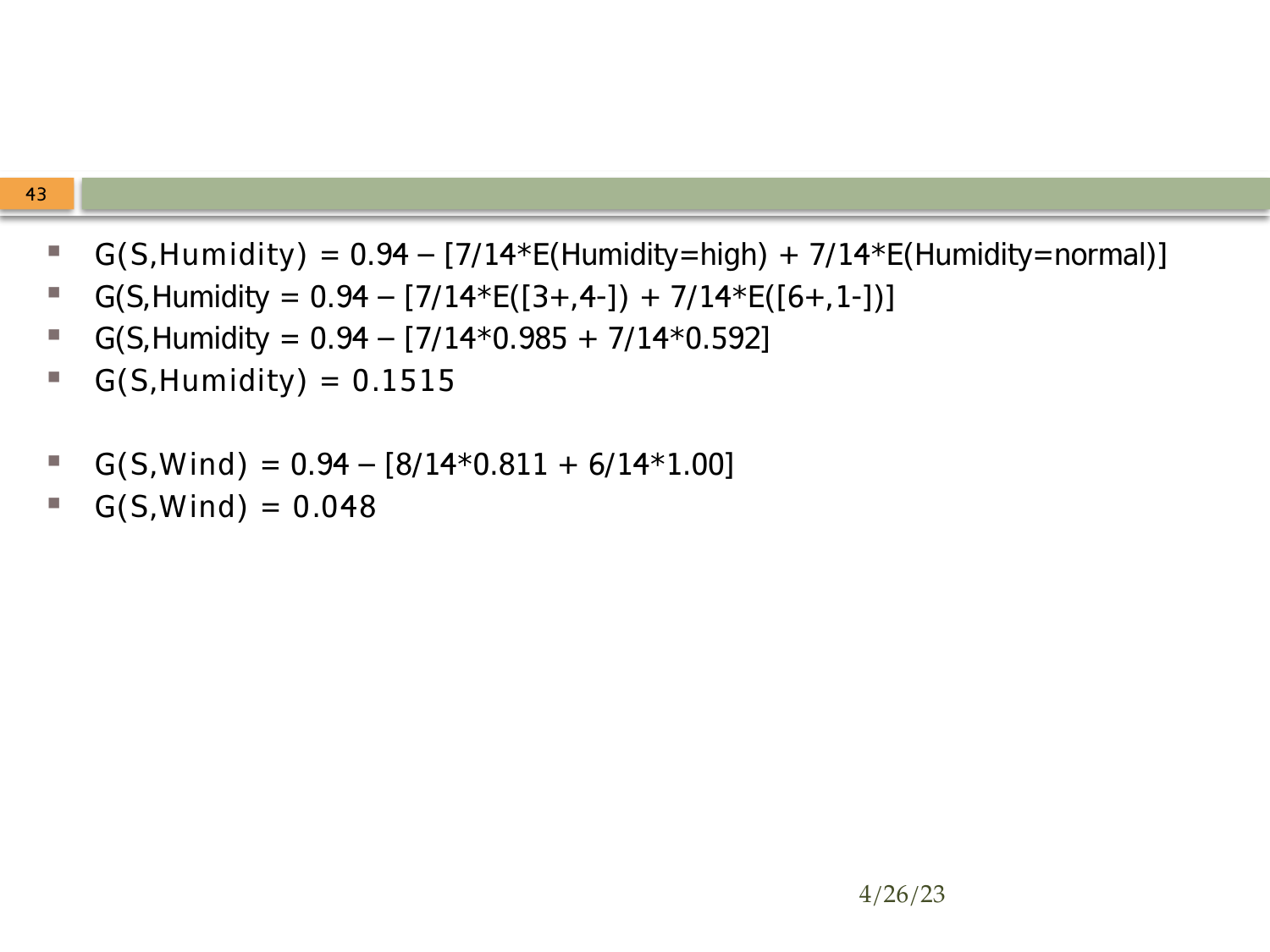

#
43
G(S,Humidity) = 0.94 – [7/14*E(Humidity=high) + 7/14*E(Humidity=normal)]
G(S,Humidity = 0.94 – [7/14*E([3+,4-]) + 7/14*E([6+,1-])]
G(S,Humidity = 0.94 – [7/14*0.985 + 7/14*0.592]
G(S,Humidity) = 0.1515

G(S,Wind) = 0.94 – [8/14*0.811 + 6/14*1.00]
G(S,Wind) = 0.048

4/26/23